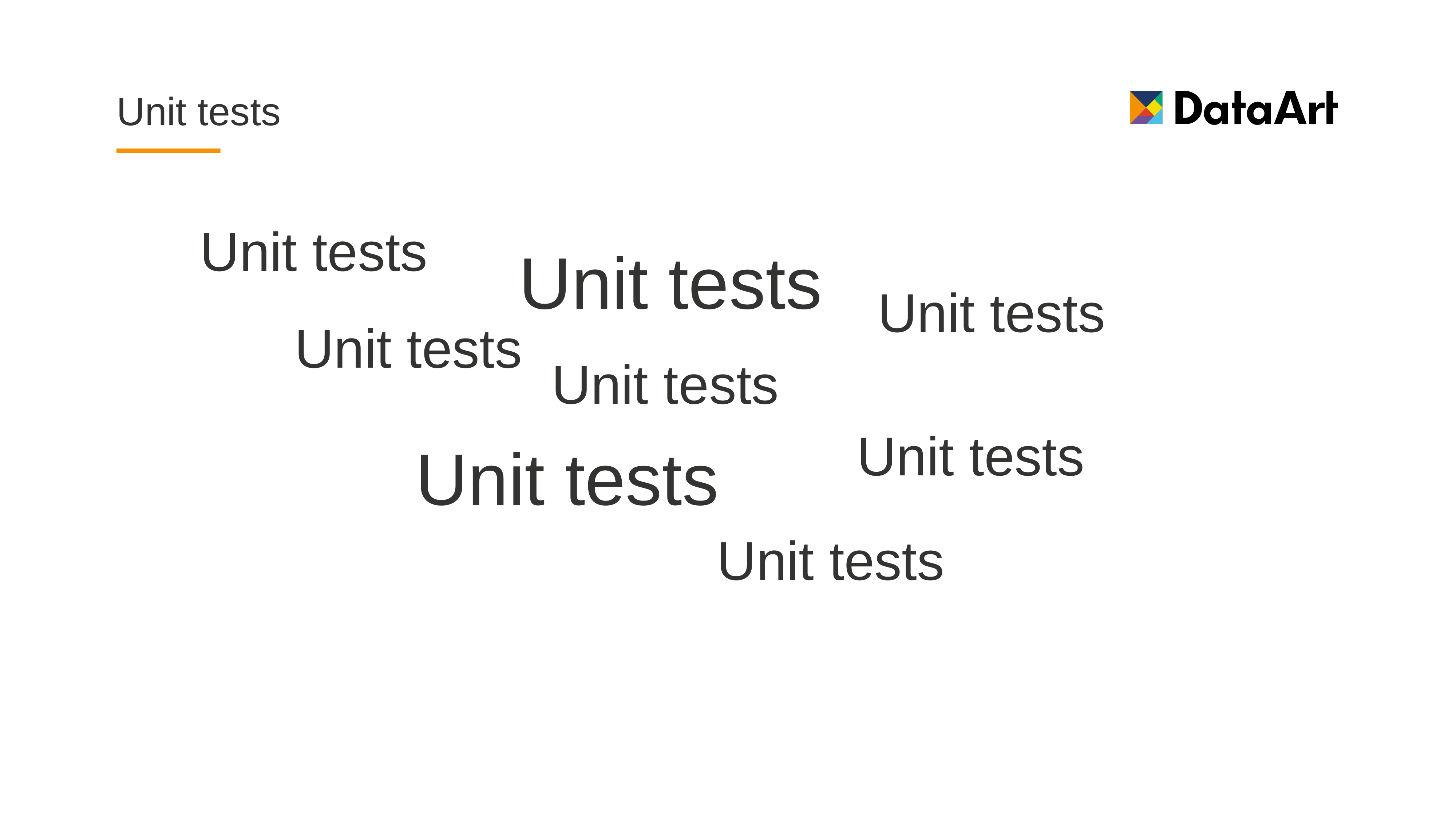

# Unit tests
Unit tests
Unit tests
Unit tests
Unit tests
Unit tests
Unit tests
Unit tests
Unit tests